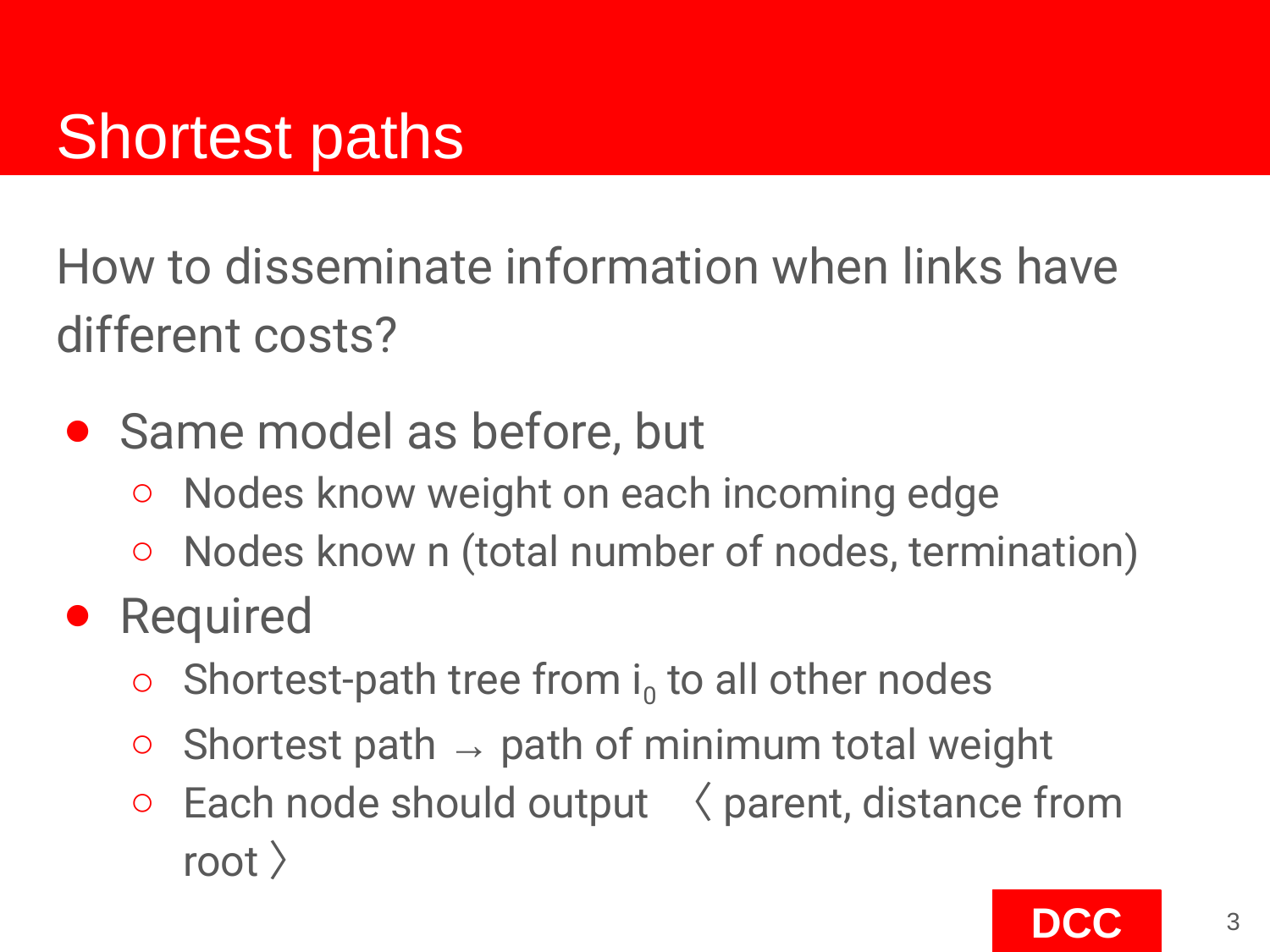

# Shortest paths
How to disseminate information when links have different costs?
Same model as before, but
Nodes know weight on each incoming edge
Nodes know n (total number of nodes, termination)
Required
Shortest-path tree from i0 to all other nodes
Shortest path → path of minimum total weight
Each node should output 〈parent, distance from root〉

3